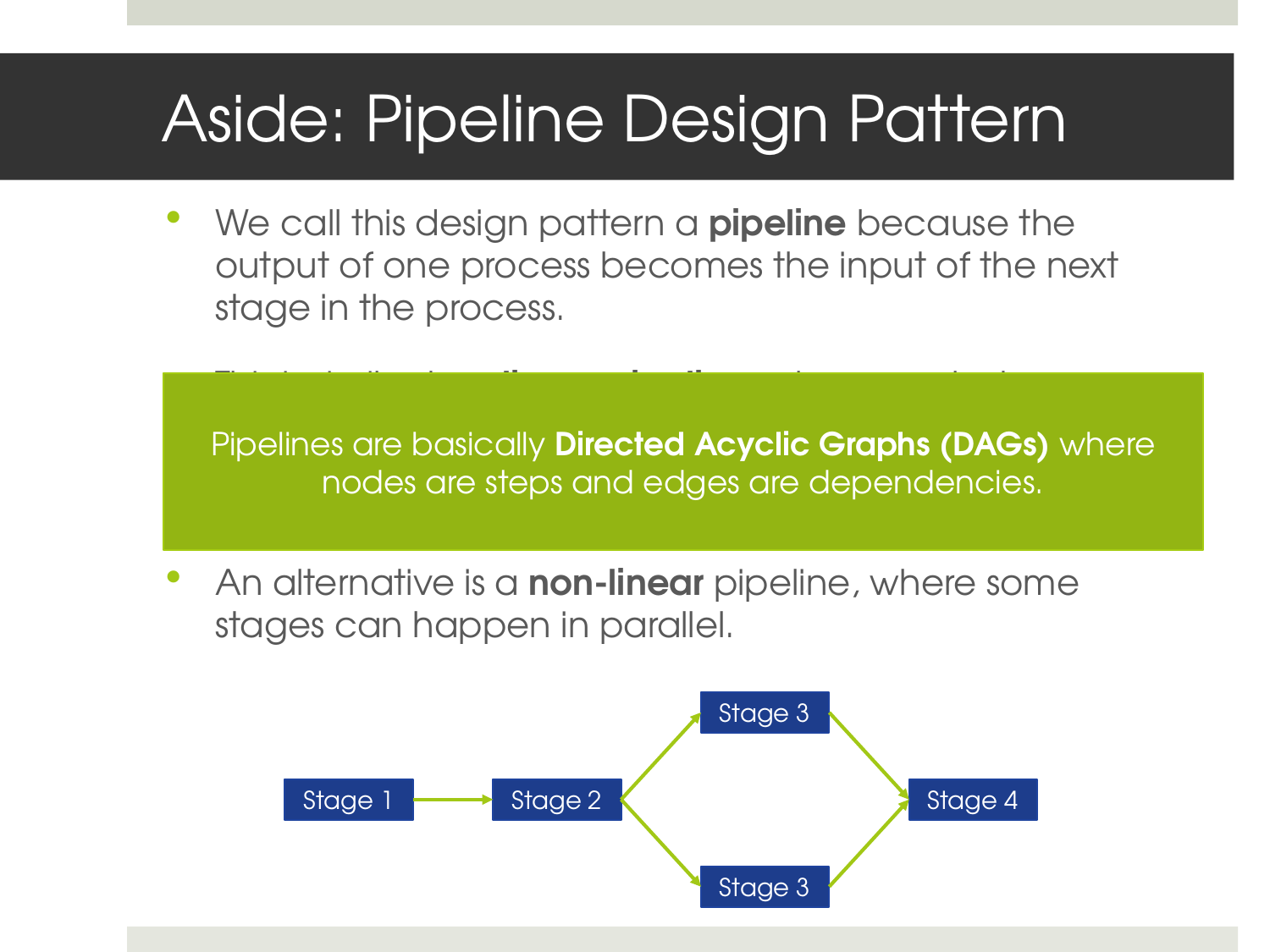

# Aside: Pipeline Design Pattern
We call this design pattern a pipeline because the output of one process becomes the input of the next stage in the process.
This is similar to a linear pipeline, where each stage happens sequentially.

An alternative is a non-linear pipeline, where some stages can happen in parallel.

Pipelines are basically Directed Acyclic Graphs (DAGs) where nodes are steps and edges are dependencies.
Stage 1
Stage 2
Stage 3
Stage 4
Stage 3
Stage 3
Stage 1
Stage 2
Stage 4